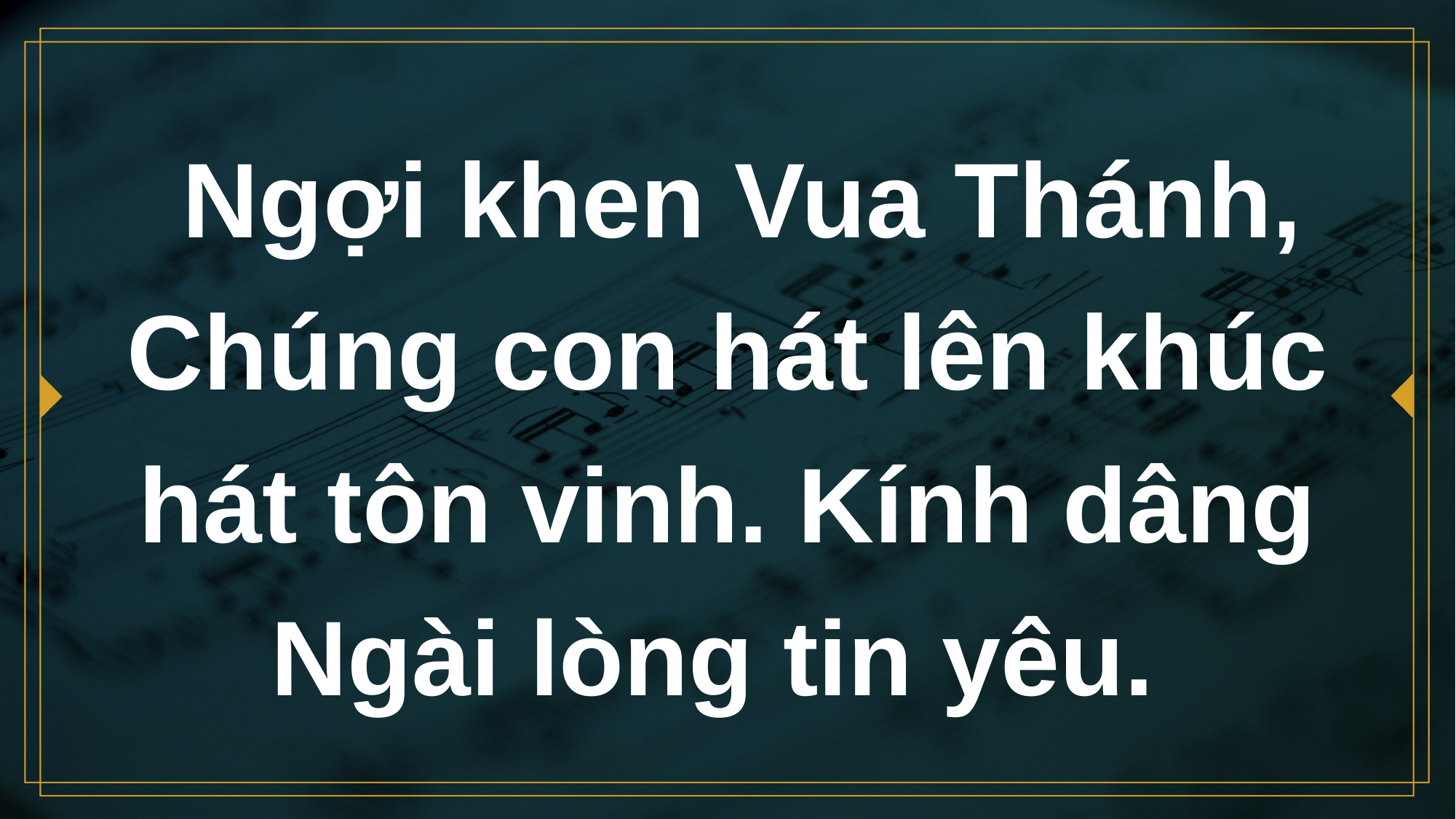

# Ngợi khen Vua Thánh, Chúng con hát lên khúc hát tôn vinh. Kính dâng Ngài lòng tin yêu.